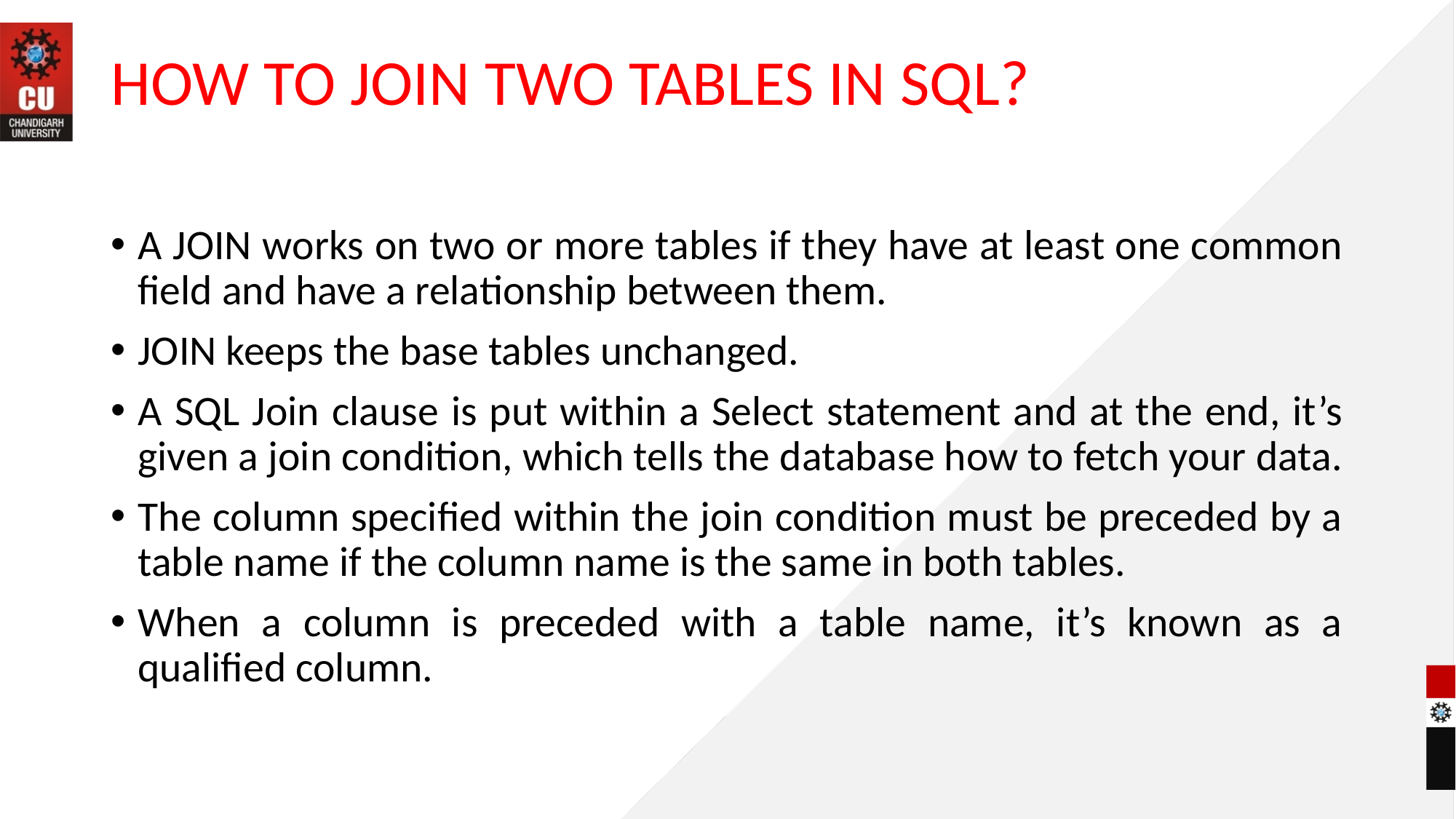

# HOW TO JOIN TWO TABLES IN SQL?
A JOIN works on two or more tables if they have at least one common field and have a relationship between them.
JOIN keeps the base tables unchanged.
A SQL Join clause is put within a Select statement and at the end, it’s given a join condition, which tells the database how to fetch your data.
The column specified within the join condition must be preceded by a table name if the column name is the same in both tables.
When a column is preceded with a table name, it’s known as a qualified column.